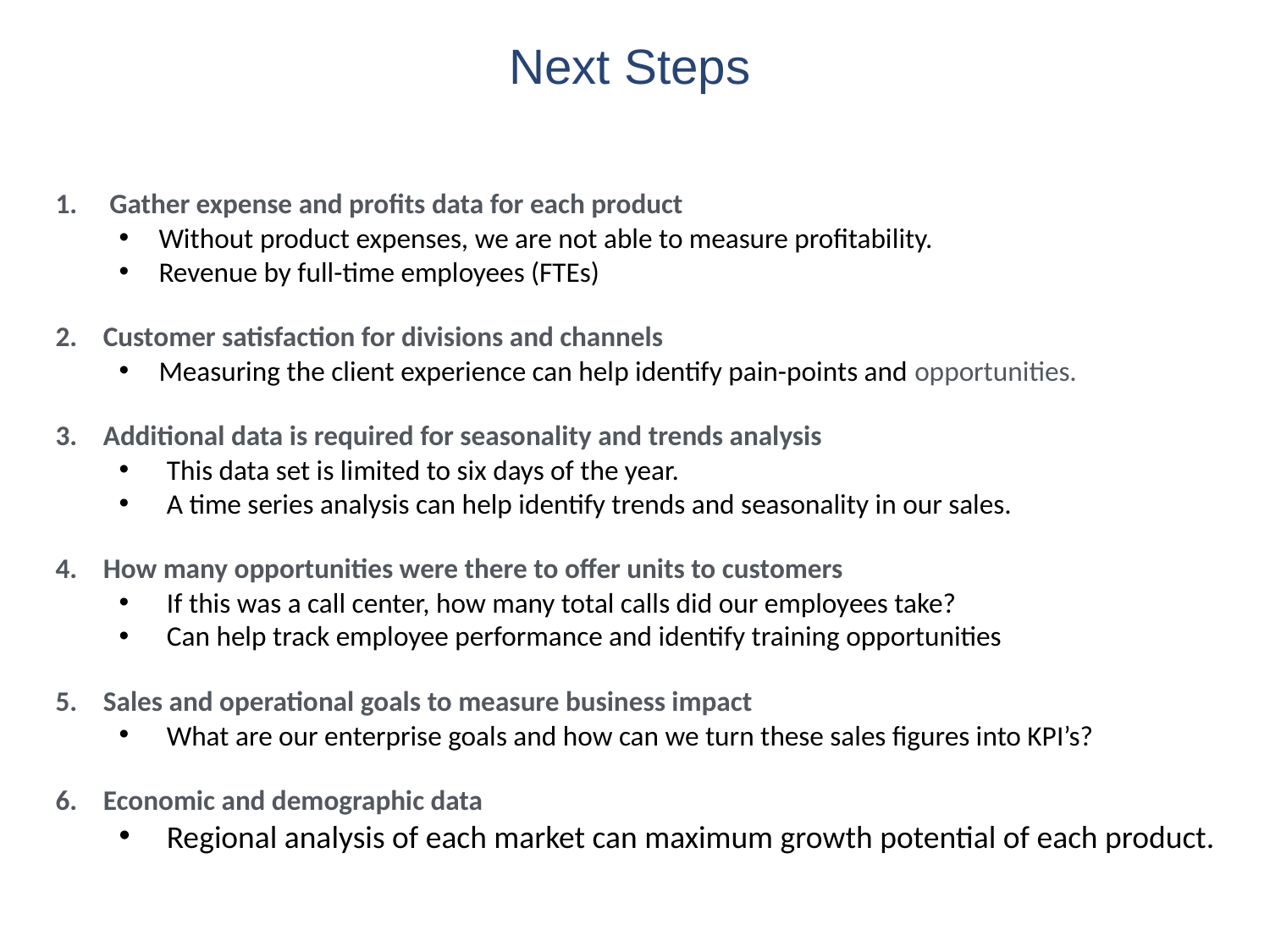

Next Steps
 Gather expense and profits data for each product
Without product expenses, we are not able to measure profitability.
Revenue by full-time employees (FTEs)

Customer satisfaction for divisions and channels
Measuring the client experience can help identify pain-points and opportunities.

Additional data is required for seasonality and trends analysis
This data set is limited to six days of the year.
A time series analysis can help identify trends and seasonality in our sales.

How many opportunities were there to offer units to customers
If this was a call center, how many total calls did our employees take?
Can help track employee performance and identify training opportunities

Sales and operational goals to measure business impact
What are our enterprise goals and how can we turn these sales figures into KPI’s?

Economic and demographic data
Regional analysis of each market can maximum growth potential of each product.